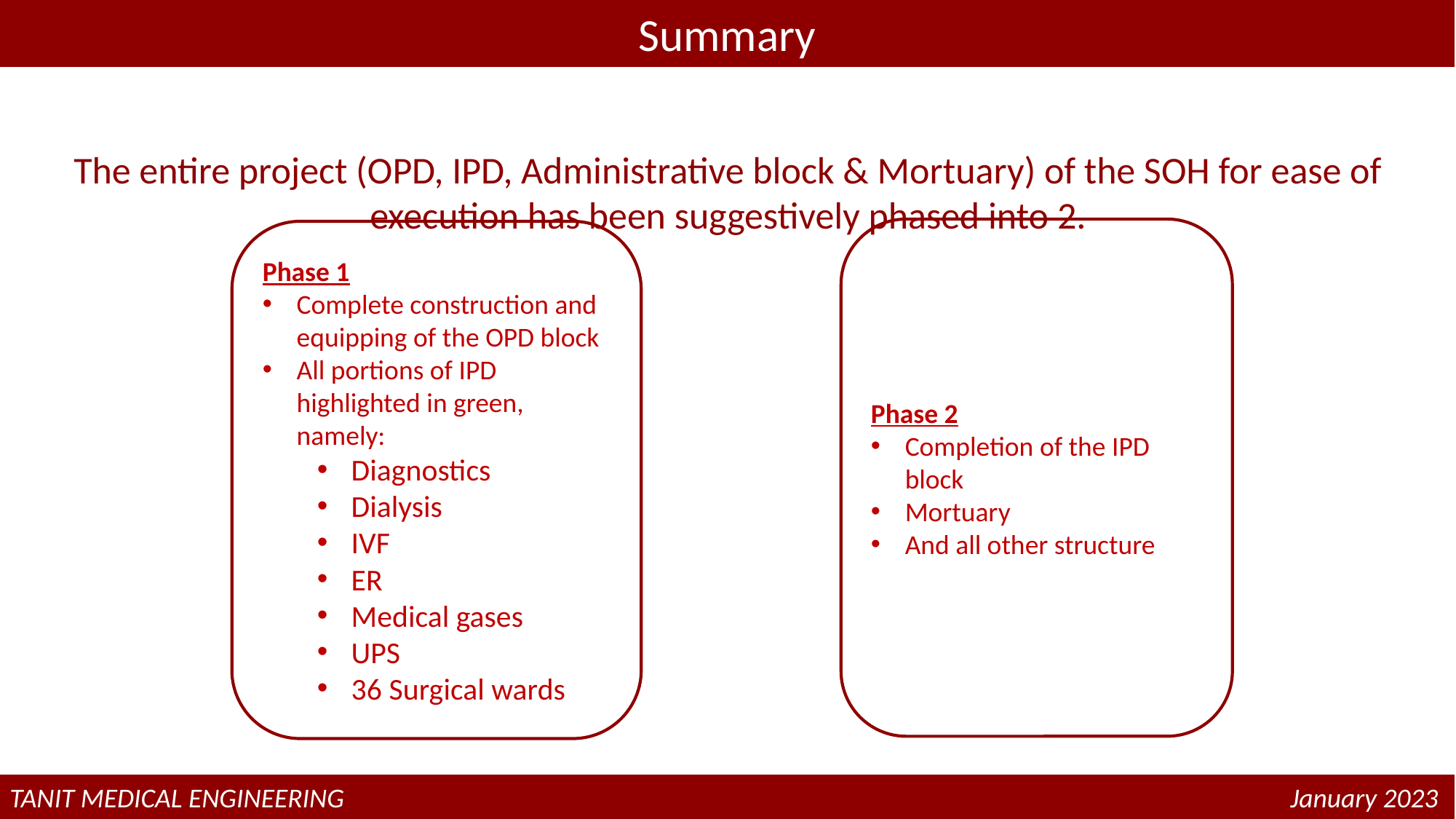

# Summary
The entire project (OPD, IPD, Administrative block & Mortuary) of the SOH for ease of execution has been suggestively phased into 2.

Phase 2
Completion of the IPD block
Mortuary
And all other structure
Phase 1
Complete construction and equipping of the OPD block
All portions of IPD highlighted in green, namely:
Diagnostics
Dialysis
IVF
ER
Medical gases
UPS
36 Surgical wards
TANIT MEDICAL ENGINEERING
TANIT MEDICAL ENGINEERING								             January 2023